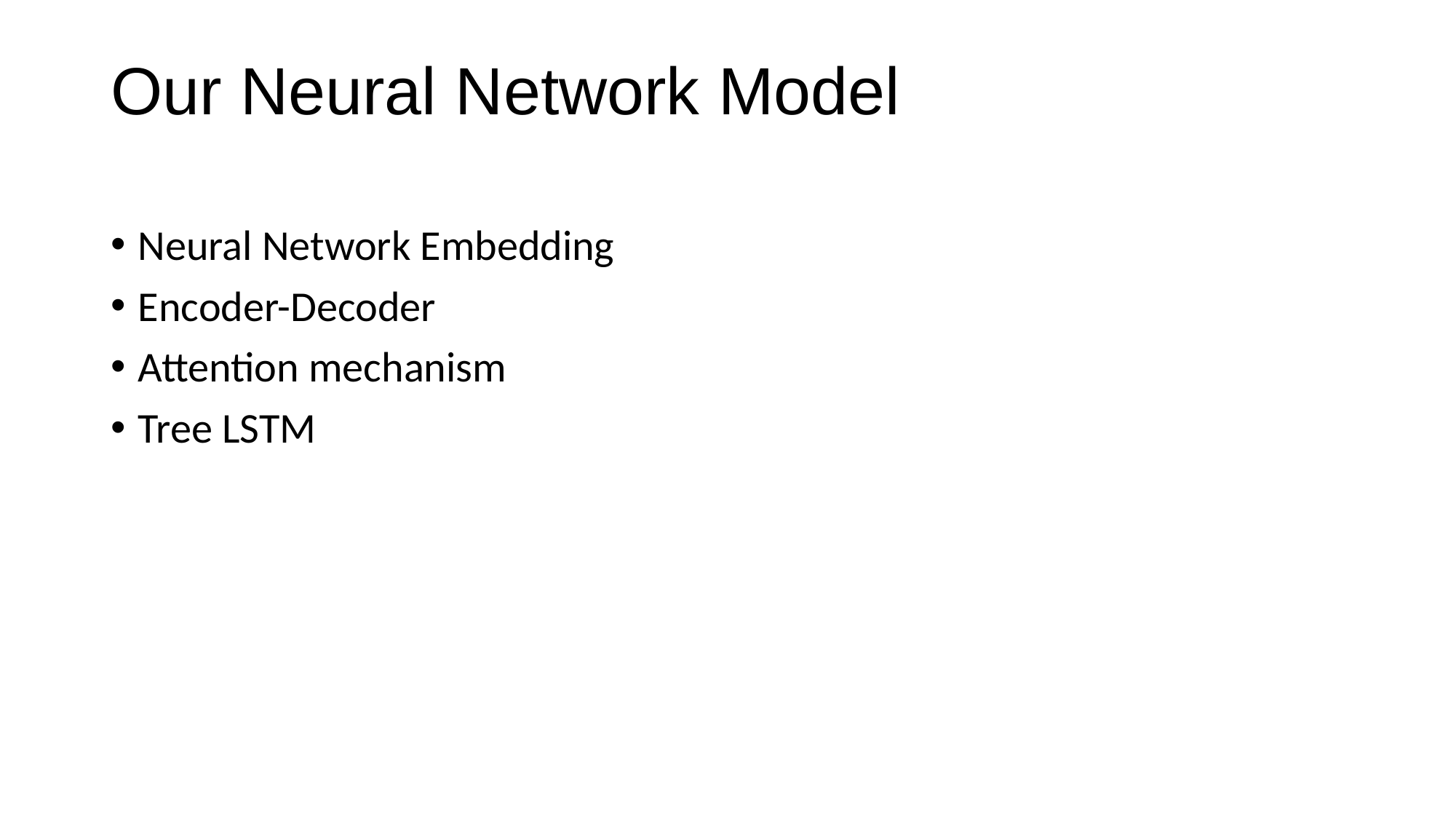

# Our Neural Network Model
Neural Network Embedding
Encoder-Decoder
Attention mechanism
Tree LSTM